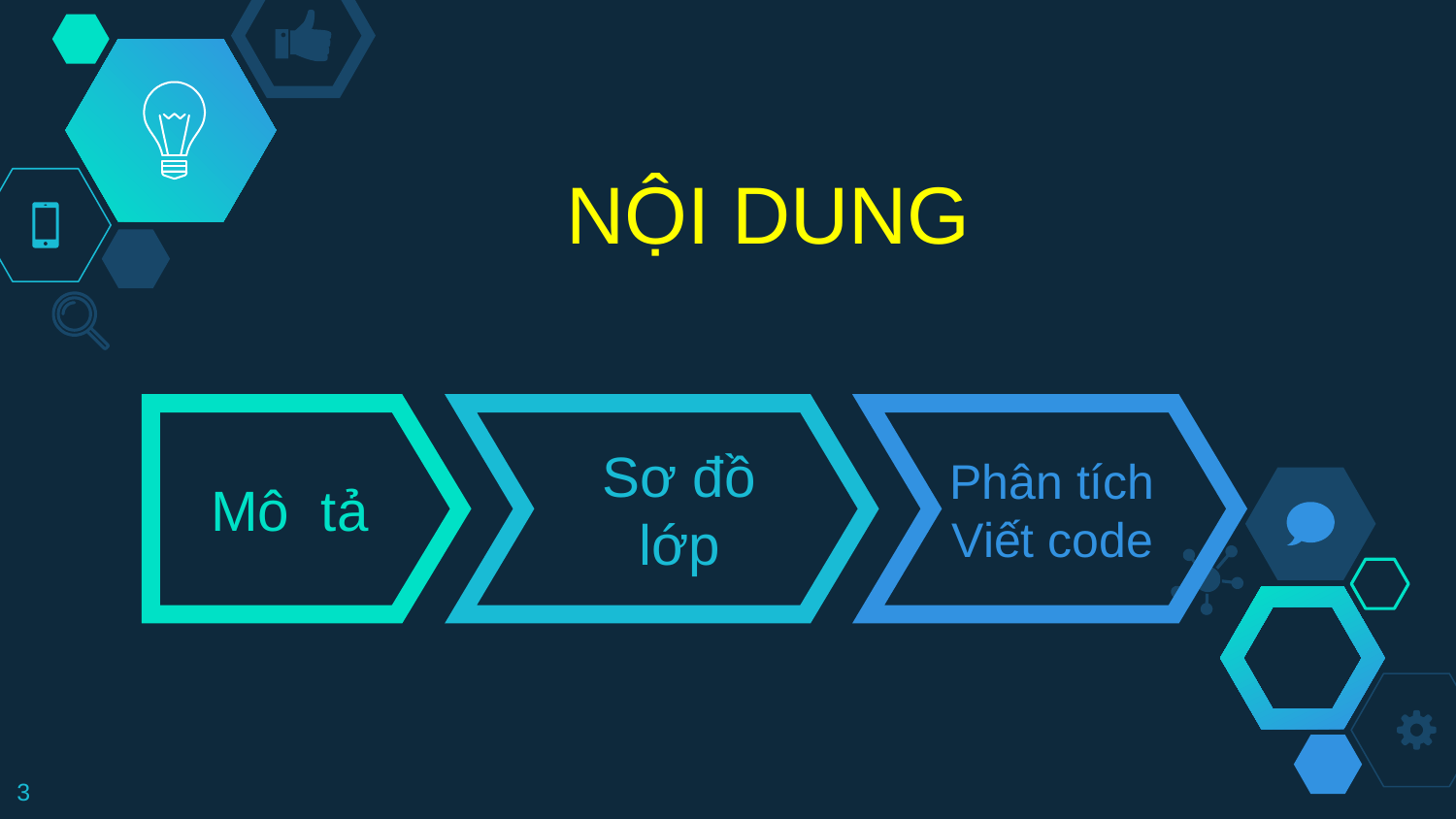

# NỘI DUNG
Mô  tả

Phân tích
Viết code
Sơ đồ lớp
3